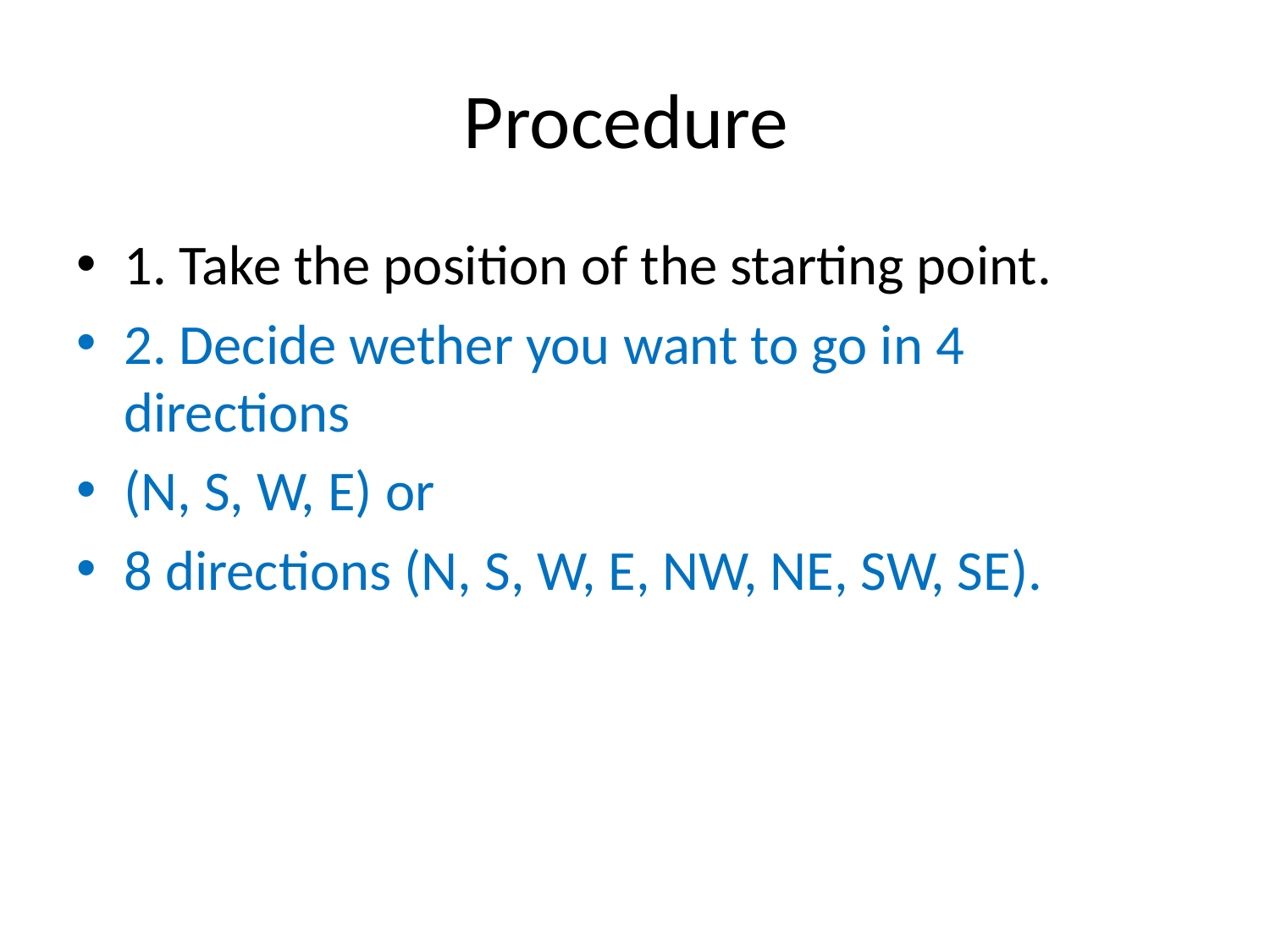

# Procedure
1. Take the position of the starting point.
2. Decide wether you want to go in 4 directions
(N, S, W, E) or
8 directions (N, S, W, E, NW, NE, SW, SE).